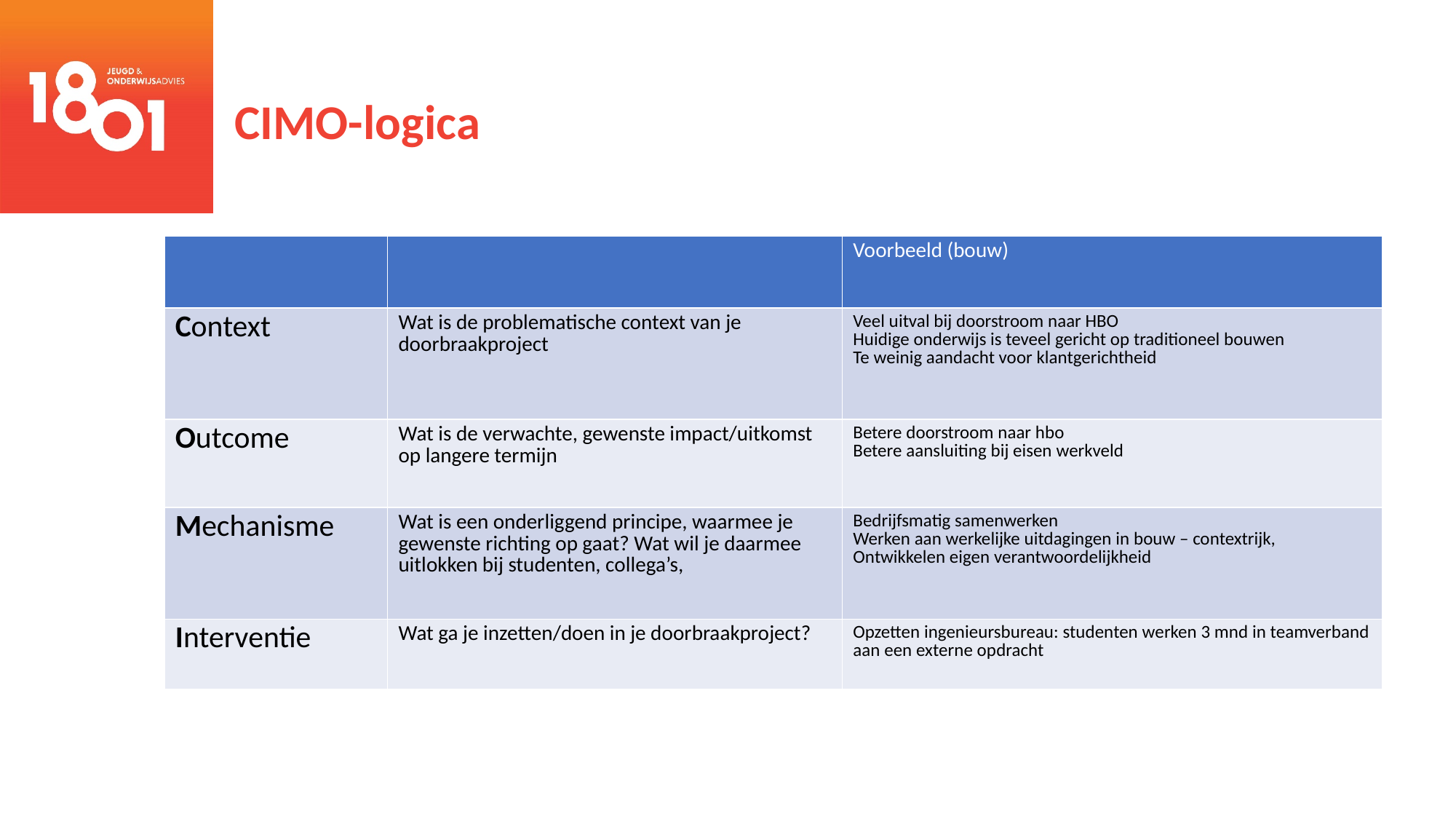

# CIMO-logica
|  |  | Voorbeeld (bouw) |
| --- | --- | --- |
| Context | Wat is de problematische context van je doorbraakproject | Veel uitval bij doorstroom naar HBO Huidige onderwijs is teveel gericht op traditioneel bouwen Te weinig aandacht voor klantgerichtheid |
| Outcome | Wat is de verwachte, gewenste impact/uitkomst op langere termijn | Betere doorstroom naar hbo Betere aansluiting bij eisen werkveld |
| Mechanisme | Wat is een onderliggend principe, waarmee je gewenste richting op gaat? Wat wil je daarmee uitlokken bij studenten, collega’s, | Bedrijfsmatig samenwerken Werken aan werkelijke uitdagingen in bouw – contextrijk, Ontwikkelen eigen verantwoordelijkheid |
| Interventie | Wat ga je inzetten/doen in je doorbraakproject? | Opzetten ingenieursbureau: studenten werken 3 mnd in teamverband aan een externe opdracht |